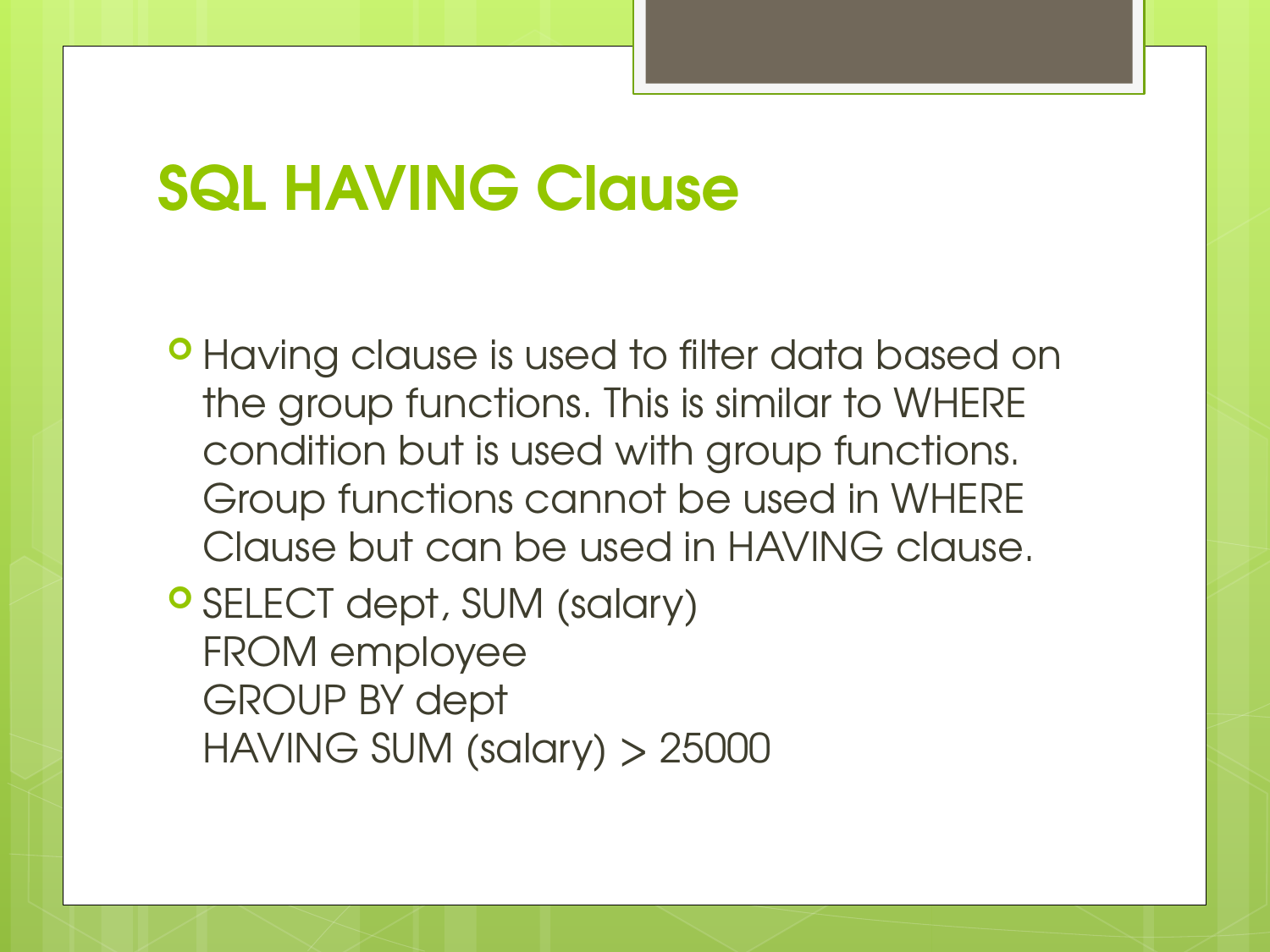

# SQL HAVING Clause
Having clause is used to filter data based on the group functions. This is similar to WHERE condition but is used with group functions. Group functions cannot be used in WHERE Clause but can be used in HAVING clause.
SELECT dept, SUM (salary)
FROM employee
GROUP BY dept
HAVING SUM (salary) > 25000